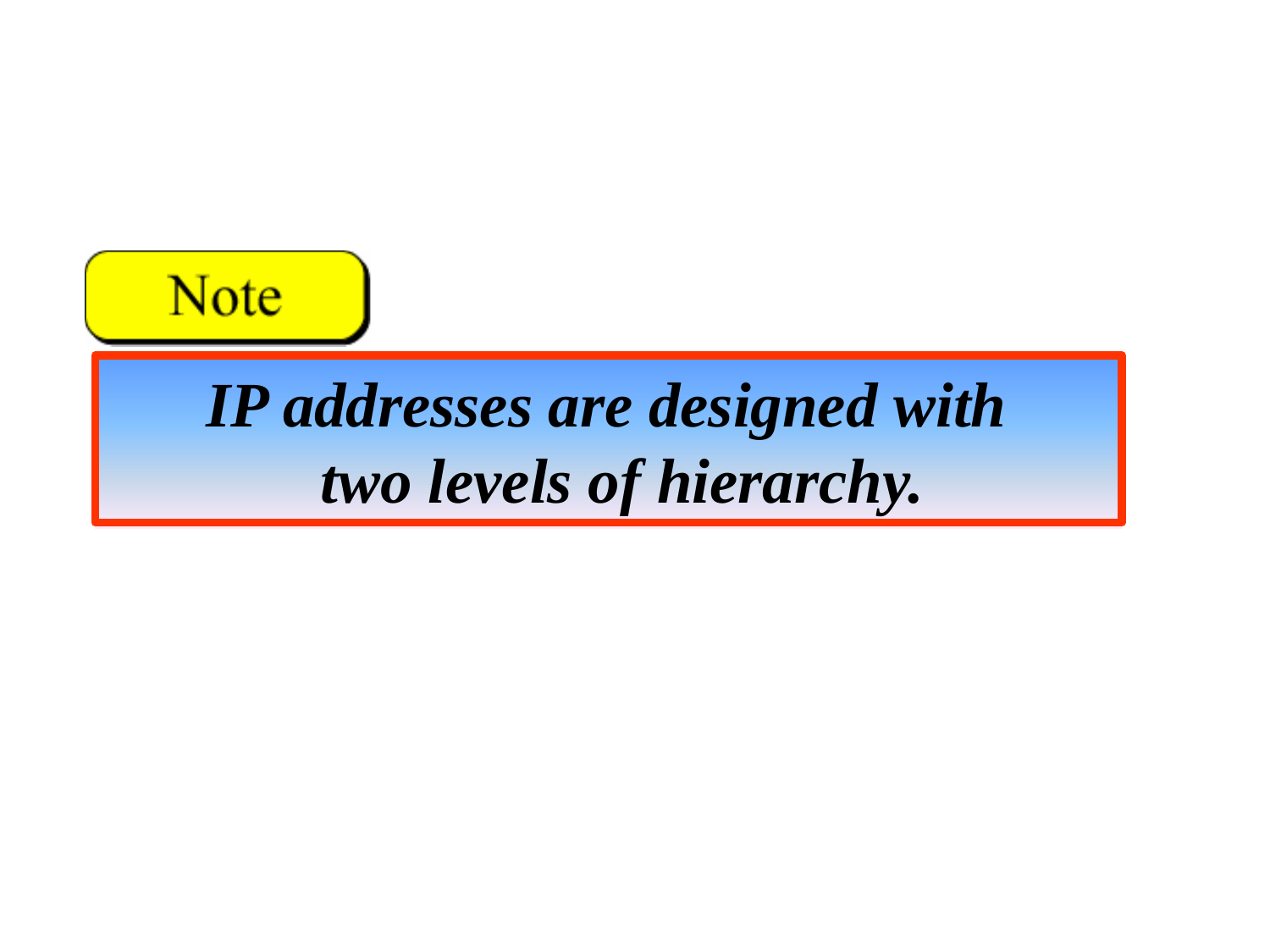

# IP addresses are designed with  two levels of hierarchy.

McGraw-Hill
©The McGraw-Hill Companies, Inc., 2000